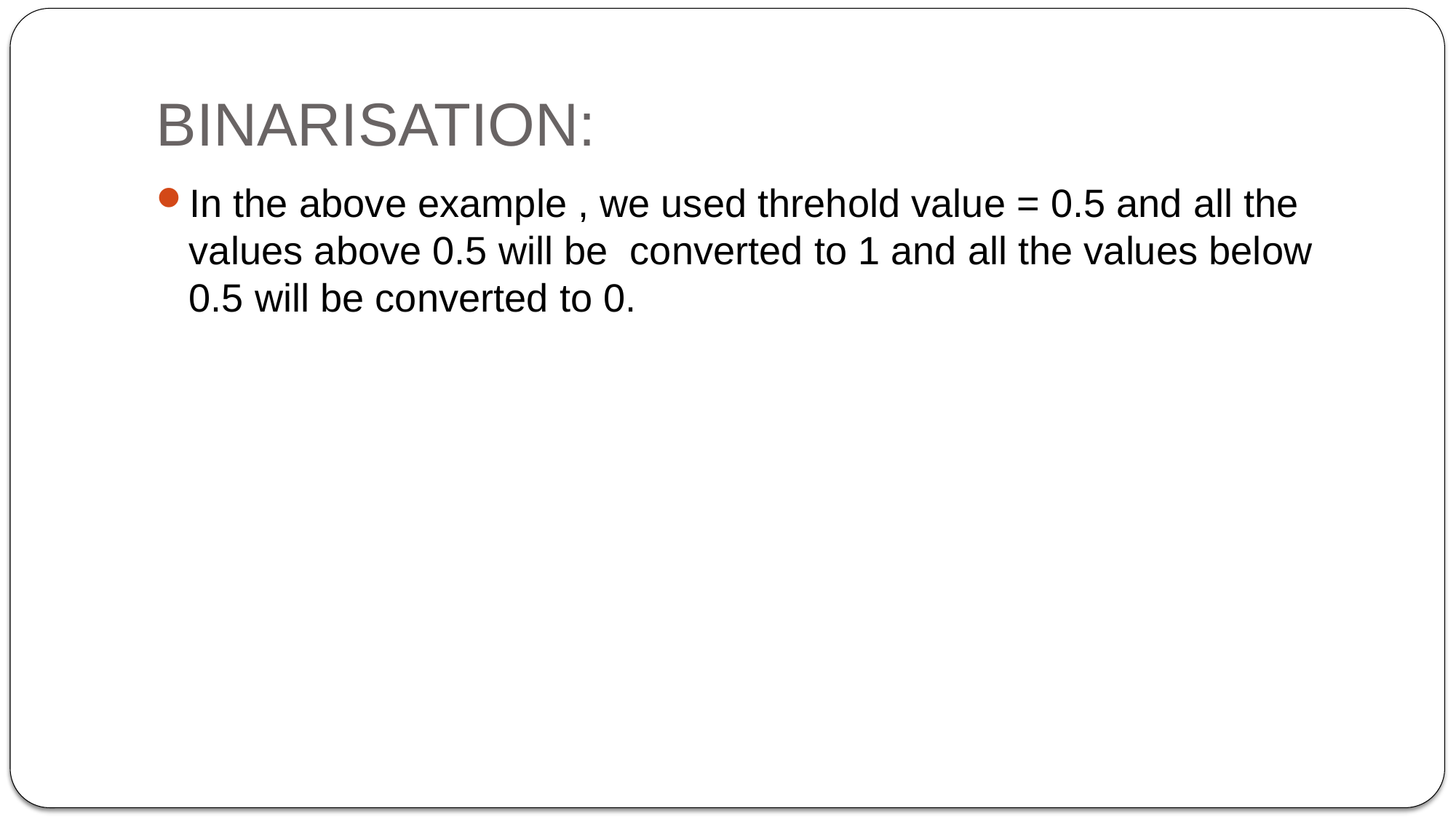

# BINARISATION:
In the above example , we used threhold value = 0.5 and all the values above 0.5 will be  converted to 1 and all the values below 0.5 will be converted to 0.